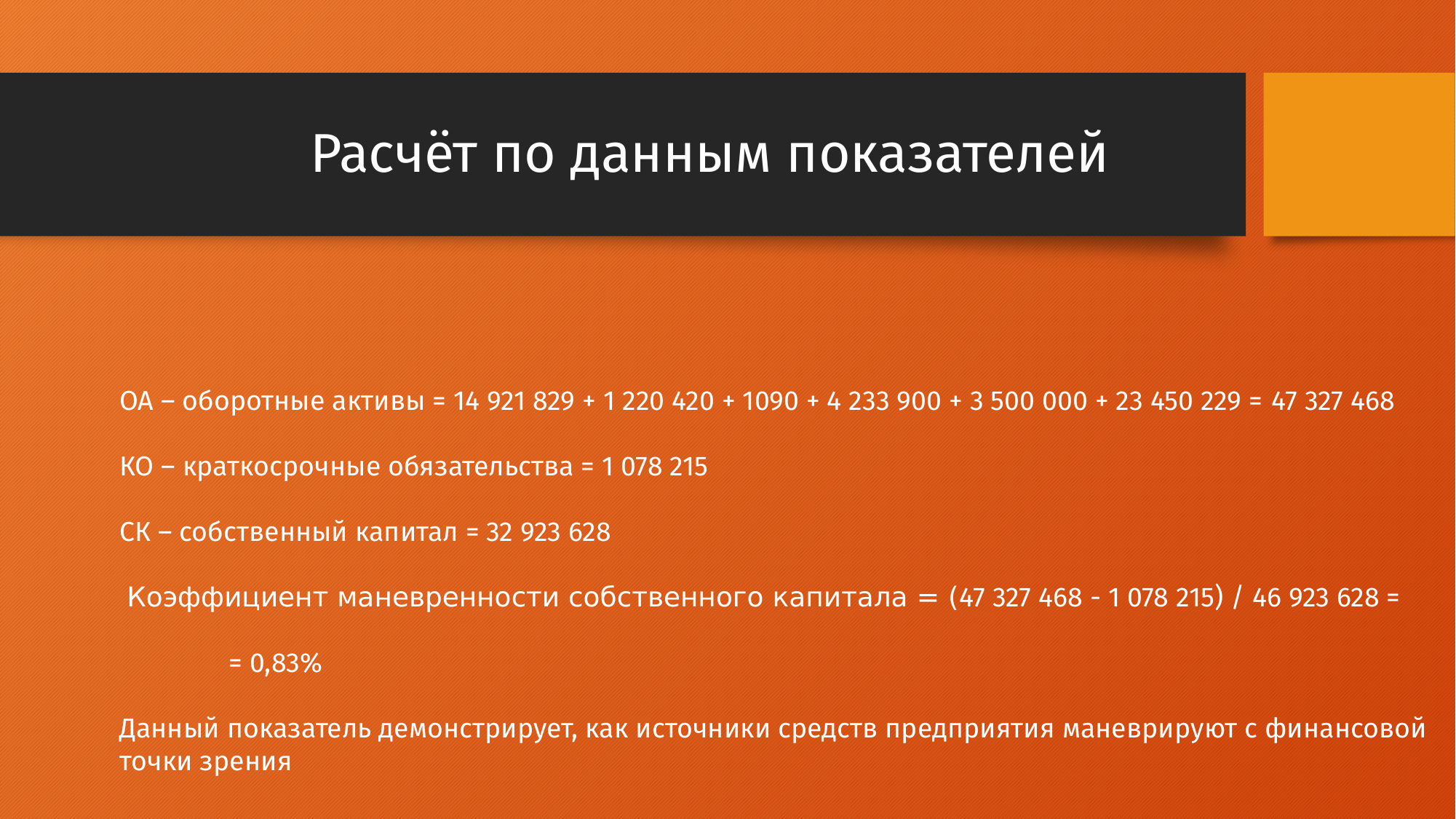

# Расчёт по данным показателей
ОА – оборотные активы = 14 921 829 + 1 220 420 + 1090 + 4 233 900 + 3 500 000 + 23 450 229 = 47 327 468

КО – краткосрочные обязательства = 1 078 215

СК – собственный капитал = 32 923 628

 Коэффициент маневренности собственного капитала = (47 327 468 - 1 078 215) / 46 923 628 =

	= 0,83%

Данный показатель демонстрирует, как источники средств предприятия маневрируют с финансовой
точки зрения